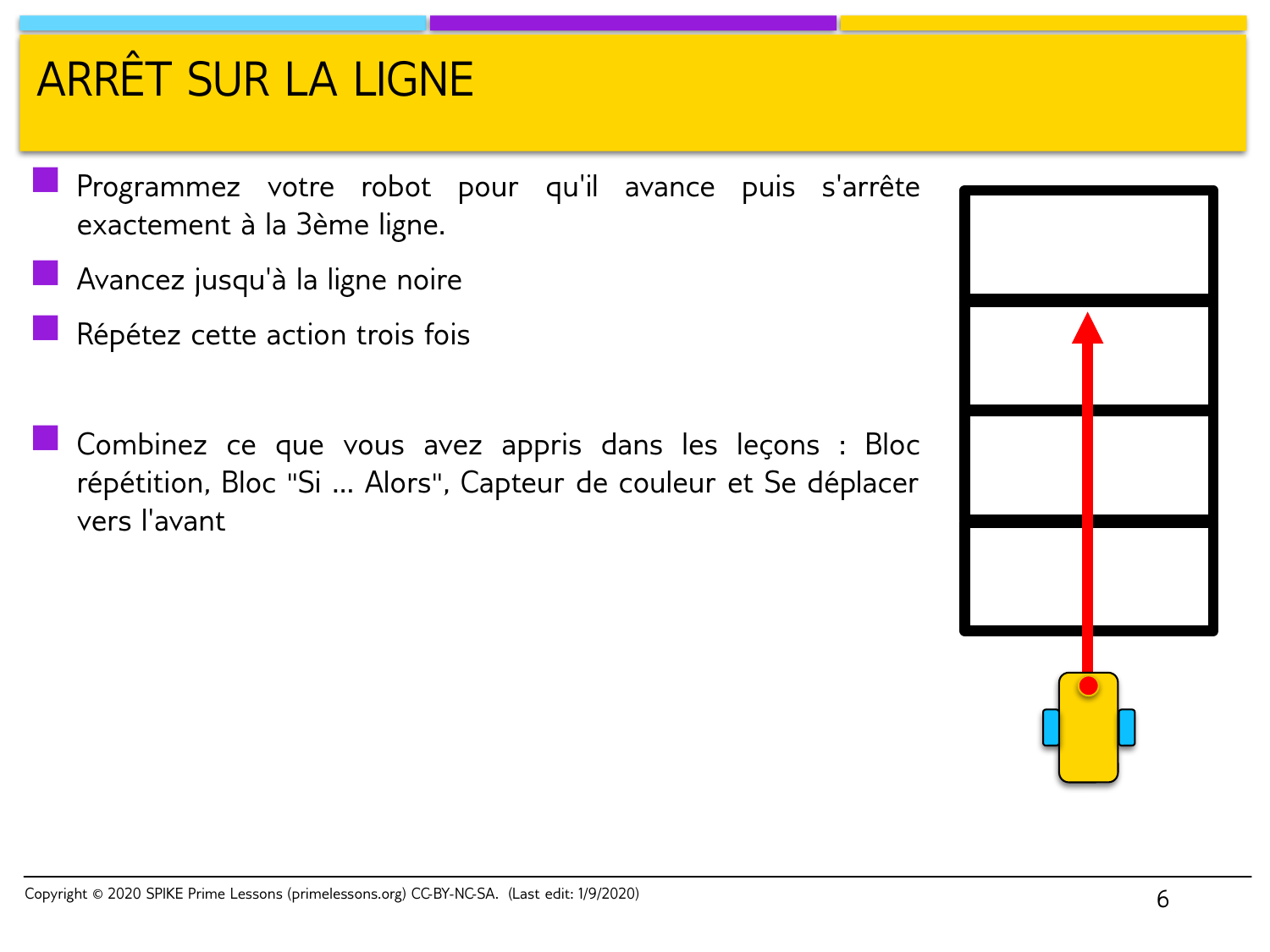

# ARRÊT SUR LA LIGNE
Programmez votre robot pour qu'il avance puis s'arrête exactement à la 3ème ligne.
Avancez jusqu'à la ligne noire
Répétez cette action trois fois

Combinez ce que vous avez appris dans les leçons : Bloc répétition, Bloc "Si ... Alors", Capteur de couleur et Se déplacer vers l'avant

6
Copyright © 2020 SPIKE Prime Lessons (primelessons.org) CC-BY-NC-SA.  (Last edit: 1/9/2020)